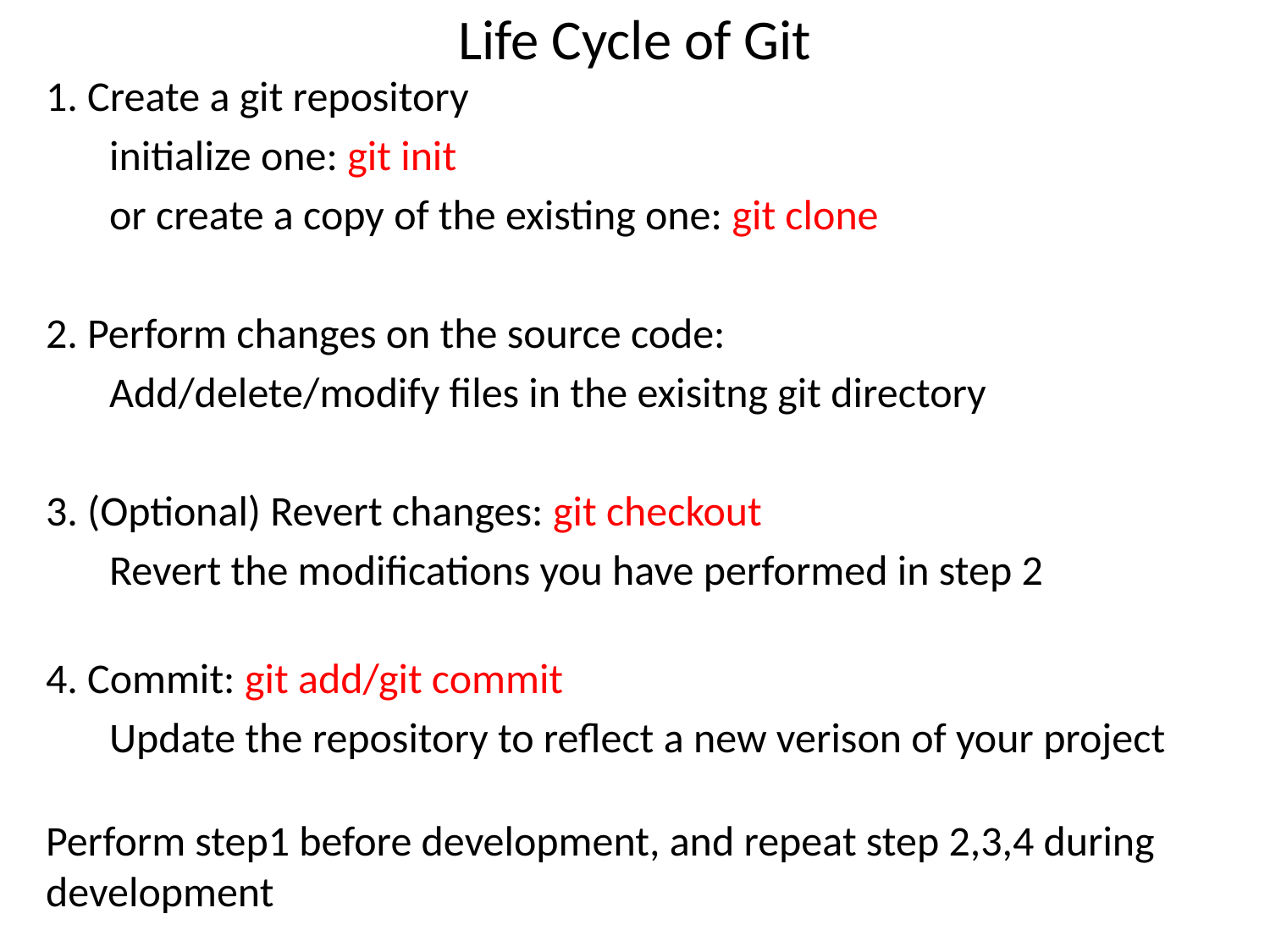

# Life Cycle of Git
1. Create a git repository
initialize one: git init
or create a copy of the existing one: git clone

2. Perform changes on the source code:
Add/delete/modify files in the exisitng git directory

3. (Optional) Revert changes: git checkout
Revert the modifications you have performed in step 2

4. Commit: git add/git commit
Update the repository to reflect a new verison of your project

Perform step1 before development, and repeat step 2,3,4 during development